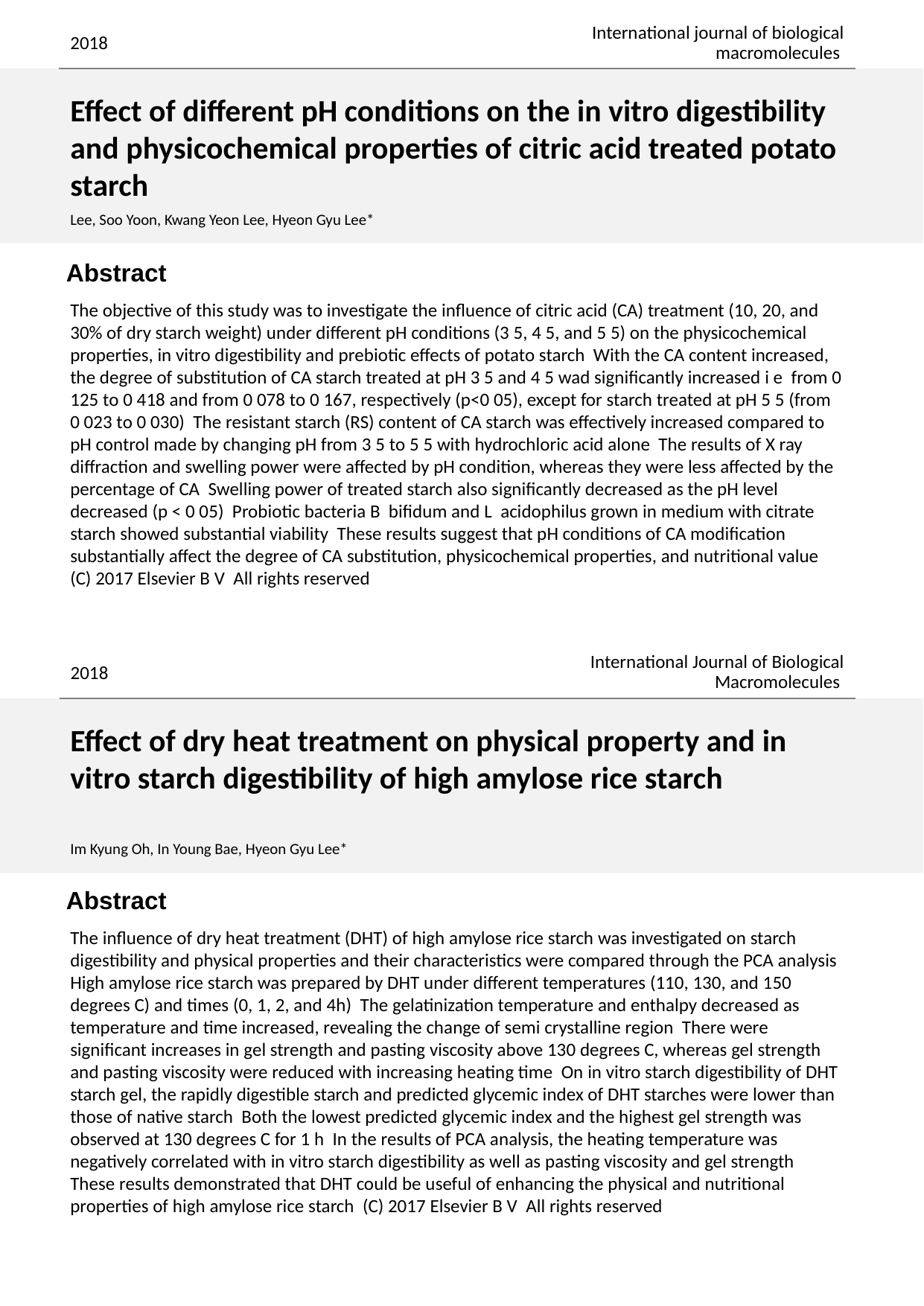

2018
International journal of biological macromolecules
Effect of different pH conditions on the in vitro digestibility and physicochemical properties of citric acid treated potato starch
Lee, Soo Yoon, Kwang Yeon Lee, Hyeon Gyu Lee*
The objective of this study was to investigate the influence of citric acid (CA) treatment (10, 20, and 30% of dry starch weight) under different pH conditions (3 5, 4 5, and 5 5) on the physicochemical properties, in vitro digestibility and prebiotic effects of potato starch  With the CA content increased, the degree of substitution of CA starch treated at pH 3 5 and 4 5 wad significantly increased i e  from 0 125 to 0 418 and from 0 078 to 0 167, respectively (p<0 05), except for starch treated at pH 5 5 (from 0 023 to 0 030)  The resistant starch (RS) content of CA starch was effectively increased compared to pH control made by changing pH from 3 5 to 5 5 with hydrochloric acid alone  The results of X ray diffraction and swelling power were affected by pH condition, whereas they were less affected by the percentage of CA  Swelling power of treated starch also significantly decreased as the pH level decreased (p < 0 05)  Probiotic bacteria B  bifidum and L  acidophilus grown in medium with citrate starch showed substantial viability  These results suggest that pH conditions of CA modification substantially affect the degree of CA substitution, physicochemical properties, and nutritional value (C) 2017 Elsevier B V  All rights reserved
International Journal of Biological Macromolecules
2018
Effect of dry heat treatment on physical property and in vitro starch digestibility of high amylose rice starch
Im Kyung Oh, In Young Bae, Hyeon Gyu Lee*
The influence of dry heat treatment (DHT) of high amylose rice starch was investigated on starch digestibility and physical properties and their characteristics were compared through the PCA analysis  High amylose rice starch was prepared by DHT under different temperatures (110, 130, and 150 degrees C) and times (0, 1, 2, and 4h)  The gelatinization temperature and enthalpy decreased as temperature and time increased, revealing the change of semi crystalline region  There were significant increases in gel strength and pasting viscosity above 130 degrees C, whereas gel strength and pasting viscosity were reduced with increasing heating time  On in vitro starch digestibility of DHT starch gel, the rapidly digestible starch and predicted glycemic index of DHT starches were lower than those of native starch  Both the lowest predicted glycemic index and the highest gel strength was observed at 130 degrees C for 1 h  In the results of PCA analysis, the heating temperature was negatively correlated with in vitro starch digestibility as well as pasting viscosity and gel strength  These results demonstrated that DHT could be useful of enhancing the physical and nutritional properties of high amylose rice starch  (C) 2017 Elsevier B V  All rights reserved